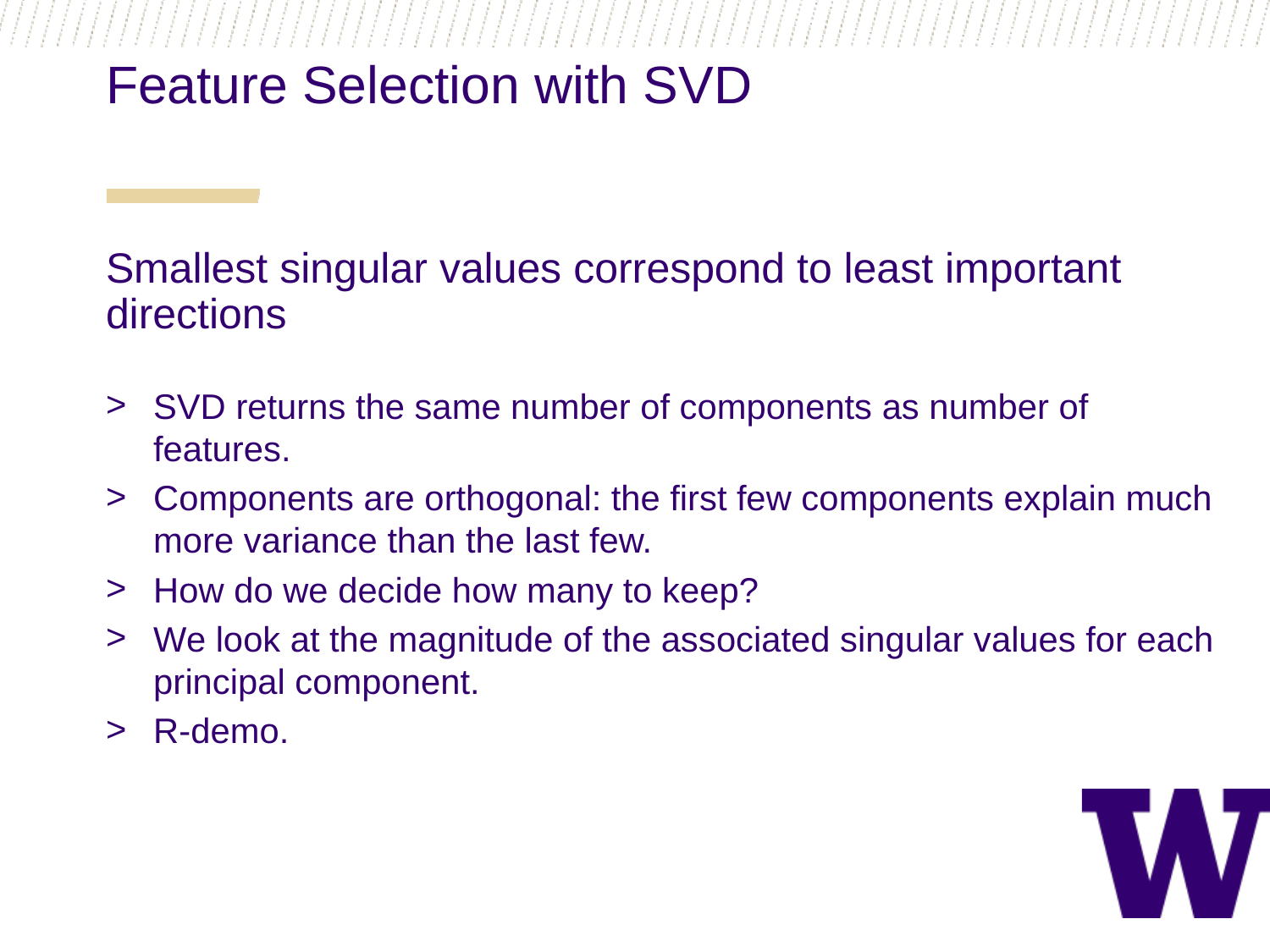

Feature Selection with SVD
Smallest singular values correspond to least important directions
SVD returns the same number of components as number of features.
Components are orthogonal: the first few components explain much more variance than the last few.
How do we decide how many to keep?
We look at the magnitude of the associated singular values for each principal component.
R-demo.